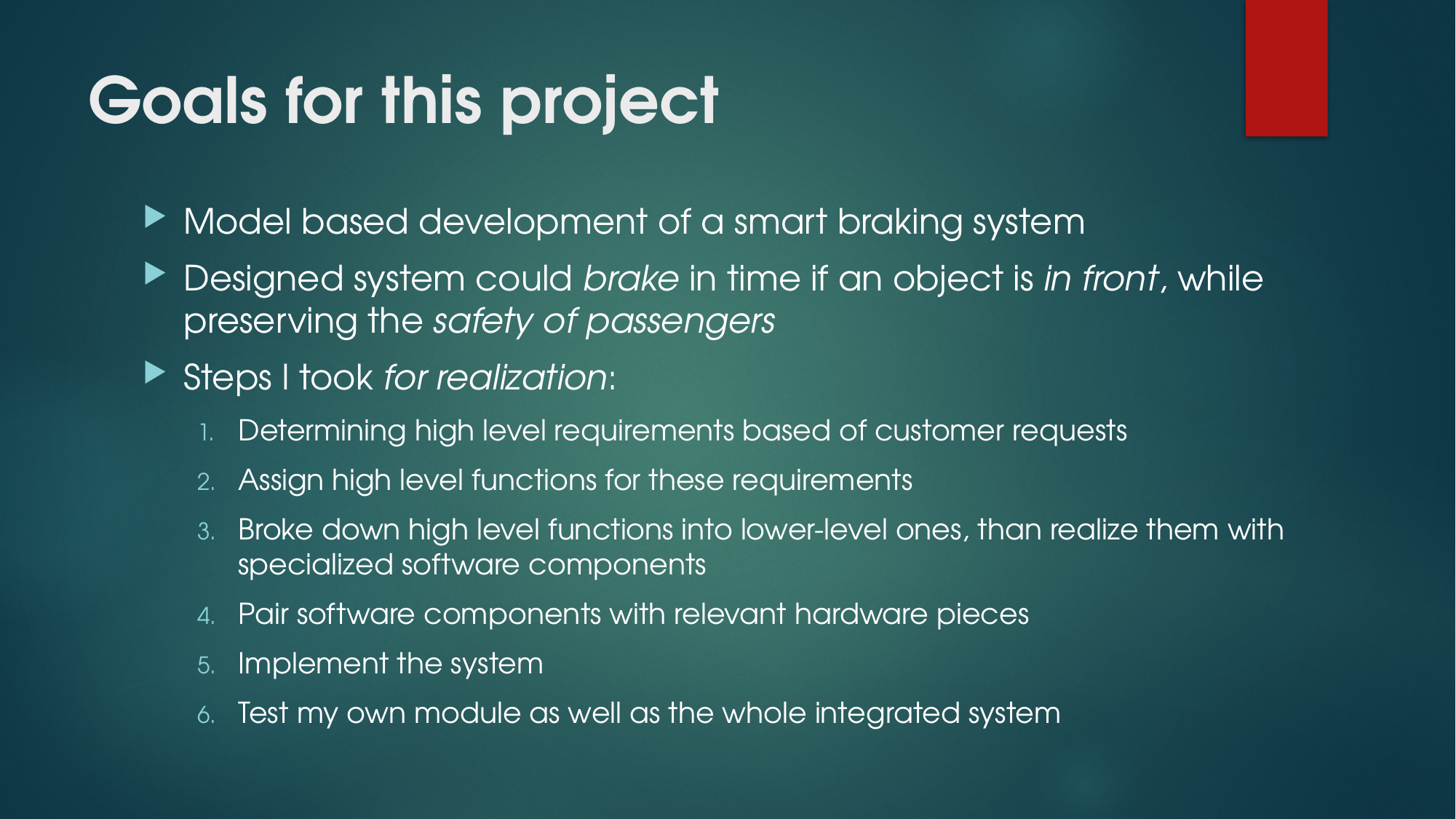

# Goals for this project
Model based development of a smart braking system
Designed system could brake in time if an object is in front, while preserving the safety of passengers
Steps I took for realization:
Determining high level requirements based of customer requests
Assign high level functions for these requirements
Broke down high level functions into lower-level ones, than realize them with specialized software components
Pair software components with relevant hardware pieces
Implement the system
Test my own module as well as the whole integrated system